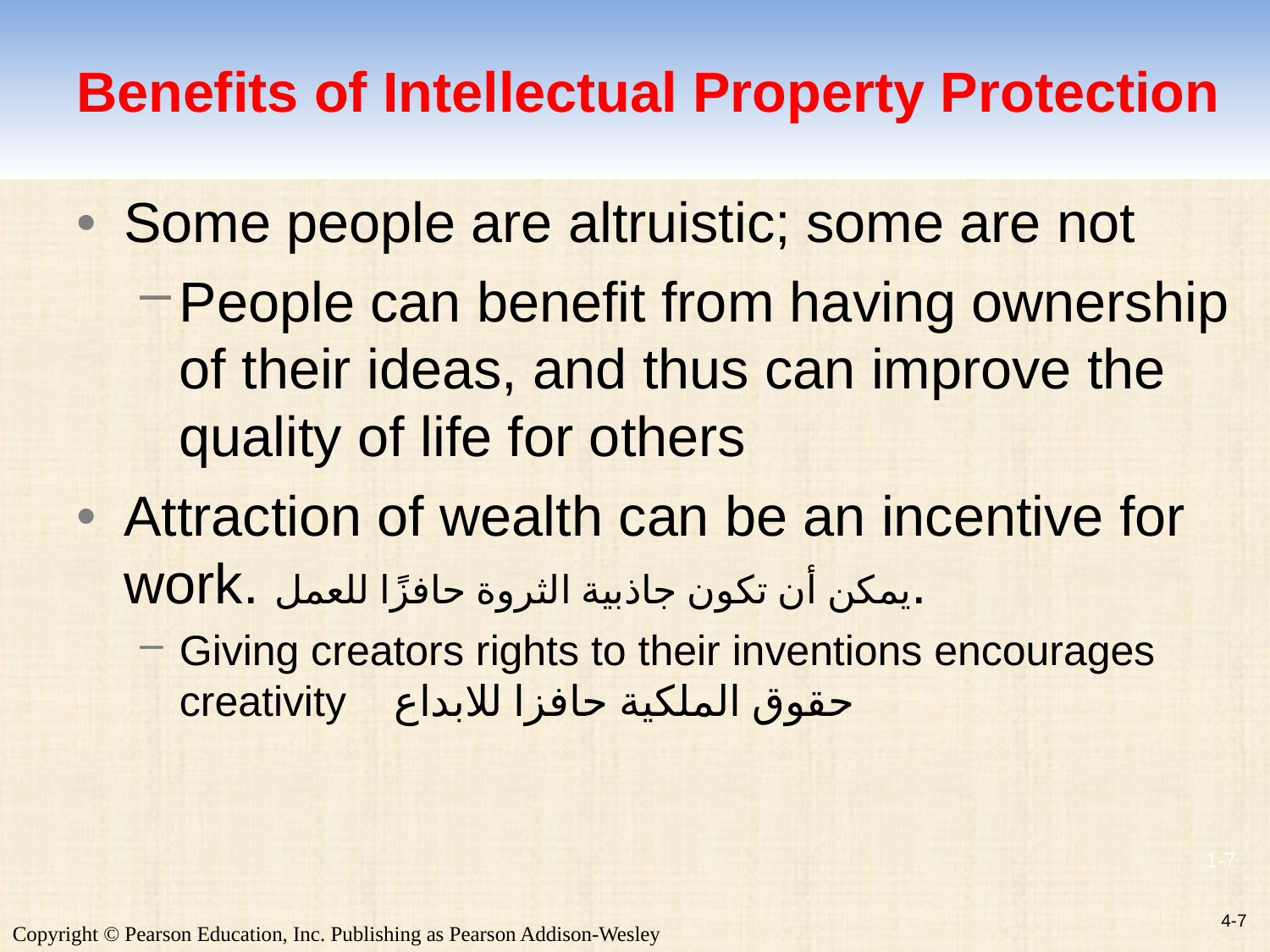

# Benefits of Intellectual Property Protection
Some people are altruistic; some are not
People can benefit from having ownership of their ideas, and thus can improve the quality of life for others
Attraction of wealth can be an incentive for work. يمكن أن تكون جاذبية الثروة حافزًا للعمل.
Giving creators rights to their inventions encourages creativity    حقوق الملكية حافزا للابداع

4-7